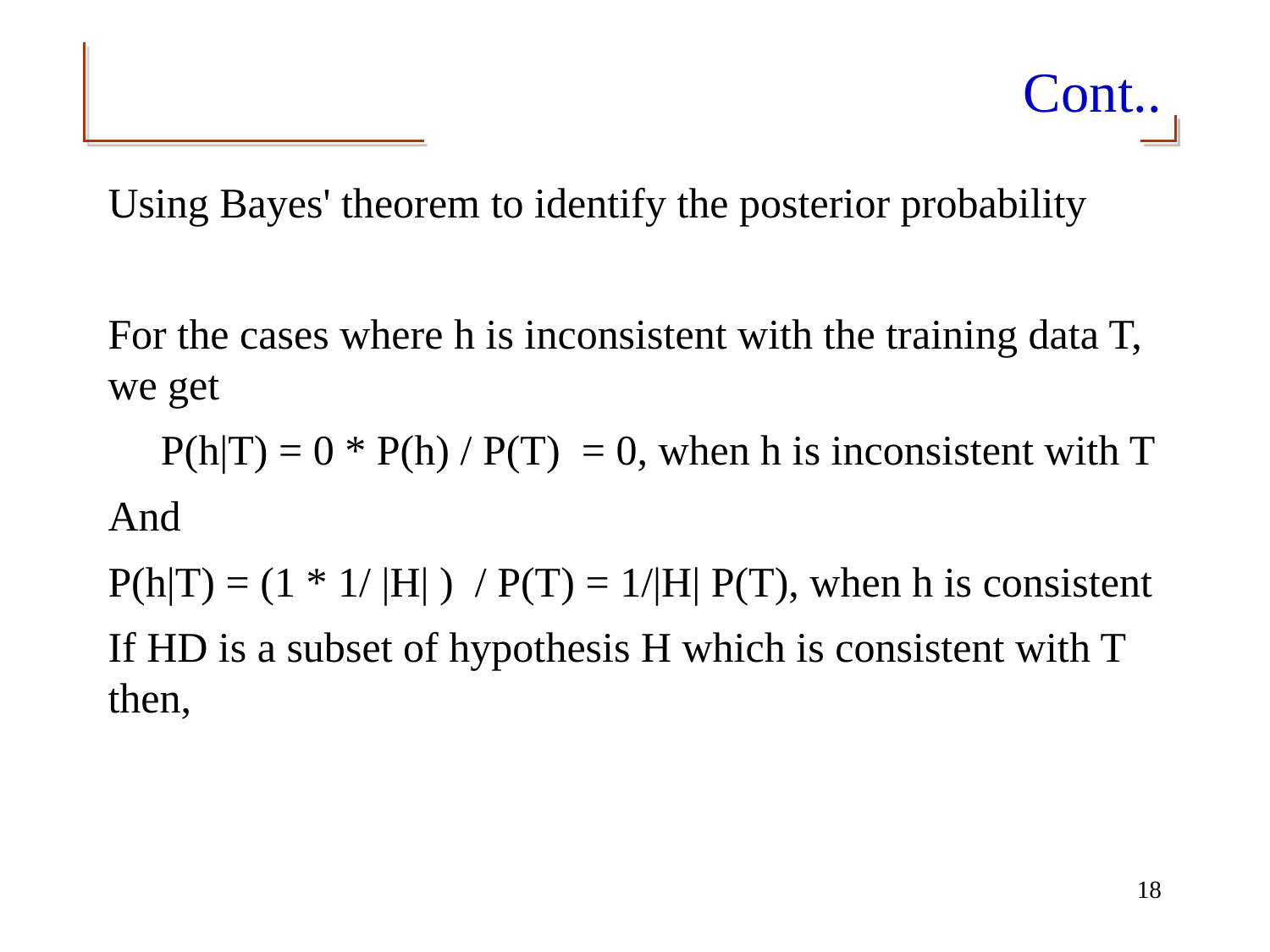

# Cont..
Using Bayes' theorem to identify the posterior probability

For the cases where h is inconsistent with the training data T, we get
     P(h|T) = 0 * P(h) / P(T)  = 0, when h is inconsistent with T
And
P(h|T) = (1 * 1/ |H| )  / P(T) = 1/|H| P(T), when h is consistent
If HD is a subset of hypothesis H which is consistent with T then,

18